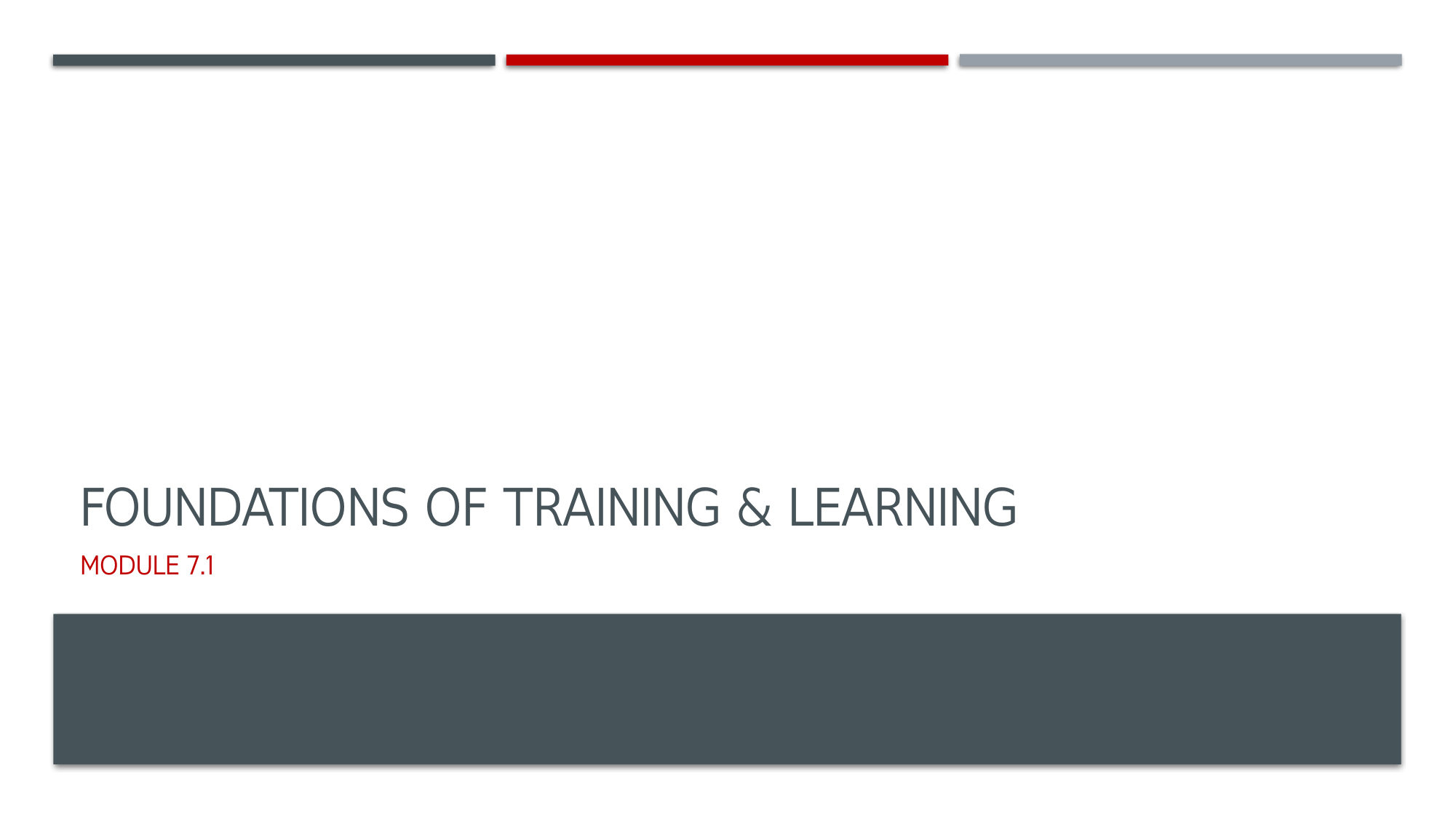

# Foundations of Training & Learning
Module 7.1